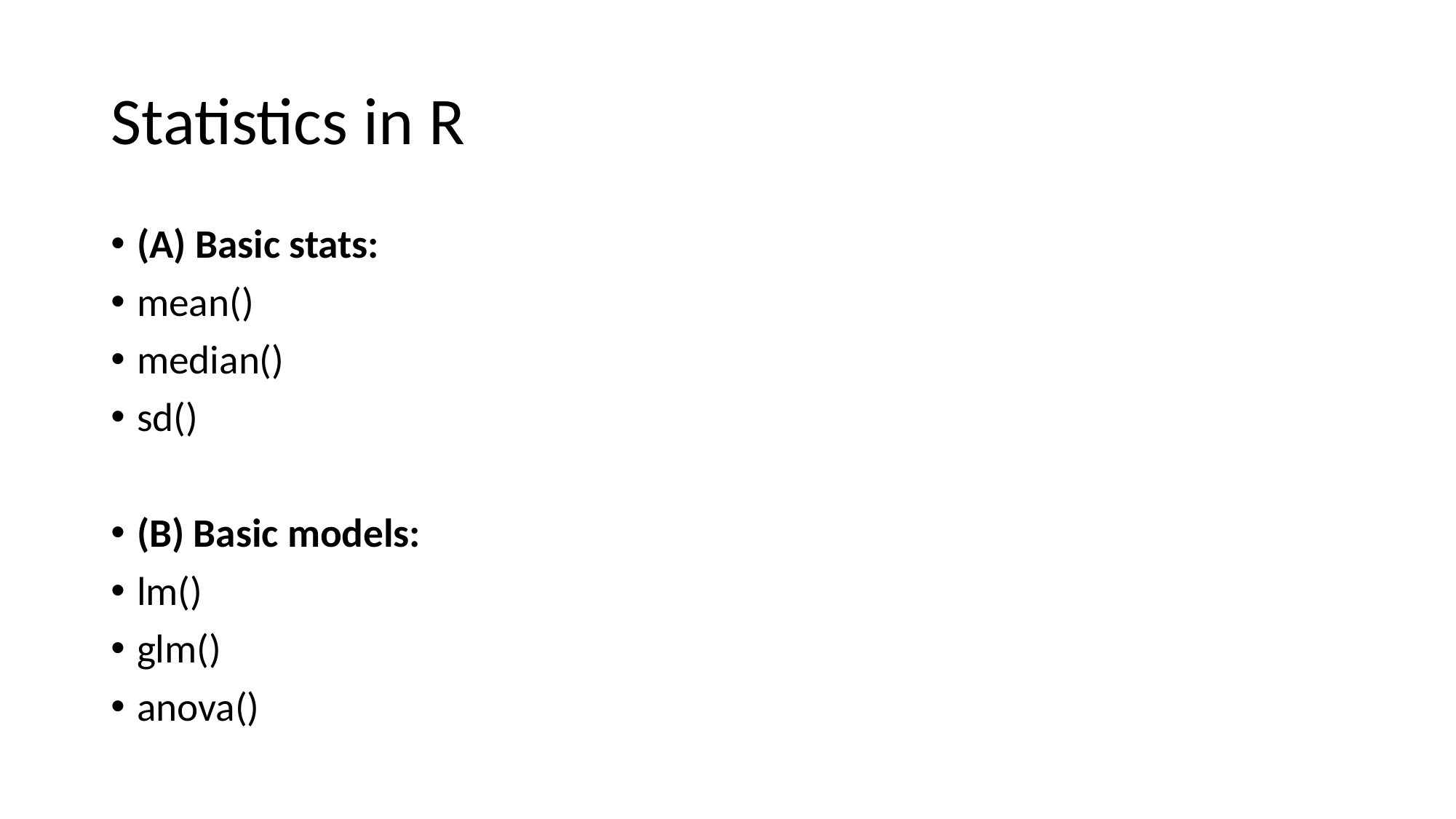

# Statistics in R
(A) Basic stats:
mean()
median()
sd()

(B) Basic models:
lm()
glm()
anova()